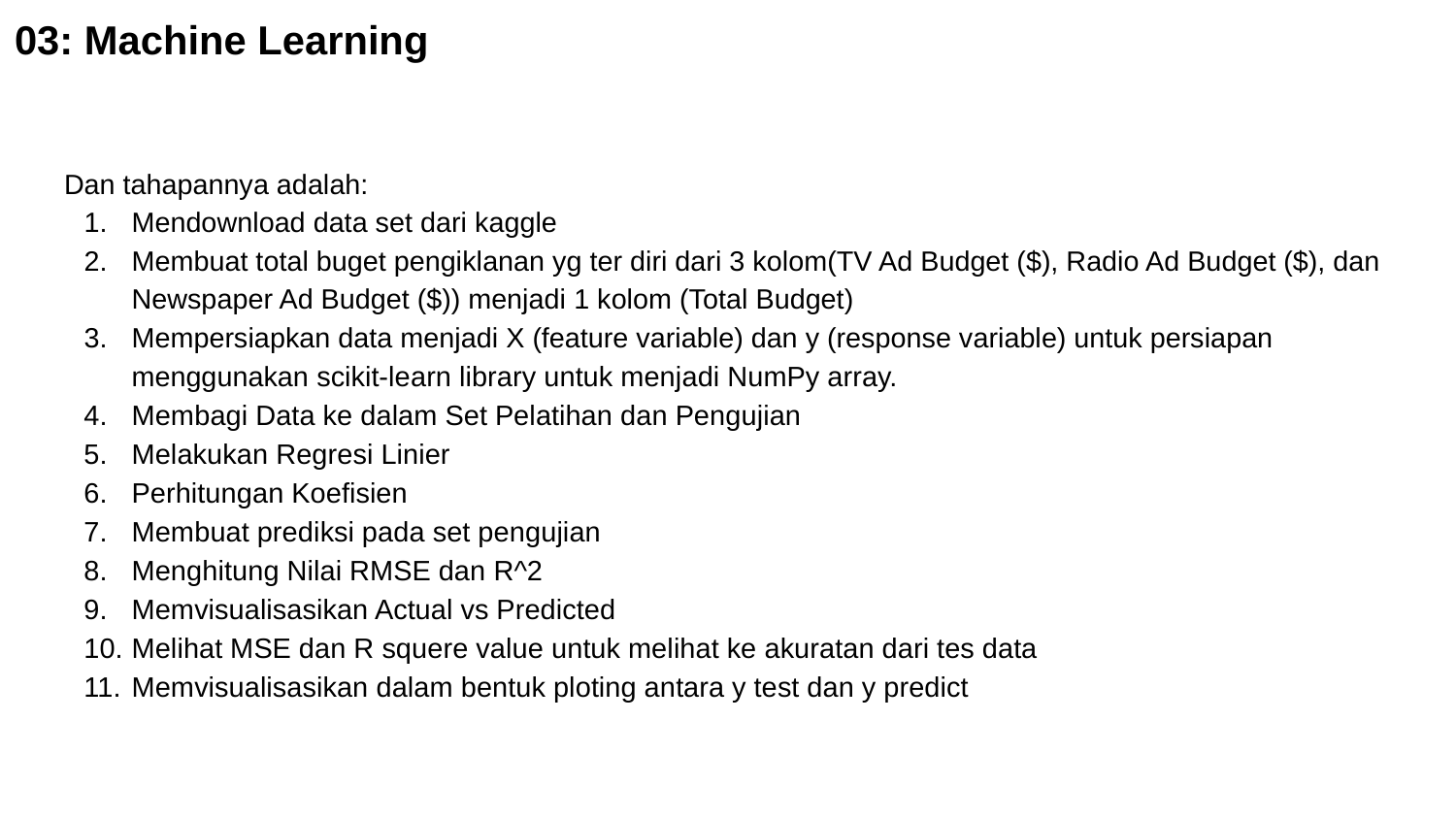

# 03: Machine Learning

Dan tahapannya adalah:
Mendownload data set dari kaggle
Membuat total buget pengiklanan yg ter diri dari 3 kolom(TV Ad Budget ($), Radio Ad Budget ($), dan Newspaper Ad Budget ($)) menjadi 1 kolom (Total Budget)
Mempersiapkan data menjadi X (feature variable) dan y (response variable) untuk persiapan menggunakan scikit-learn library untuk menjadi NumPy array.
Membagi Data ke dalam Set Pelatihan dan Pengujian
Melakukan Regresi Linier
Perhitungan Koefisien
Membuat prediksi pada set pengujian
Menghitung Nilai RMSE dan R^2
Memvisualisasikan Actual vs Predicted
Melihat MSE dan R squere value untuk melihat ke akuratan dari tes data
Memvisualisasikan dalam bentuk ploting antara y test dan y predict